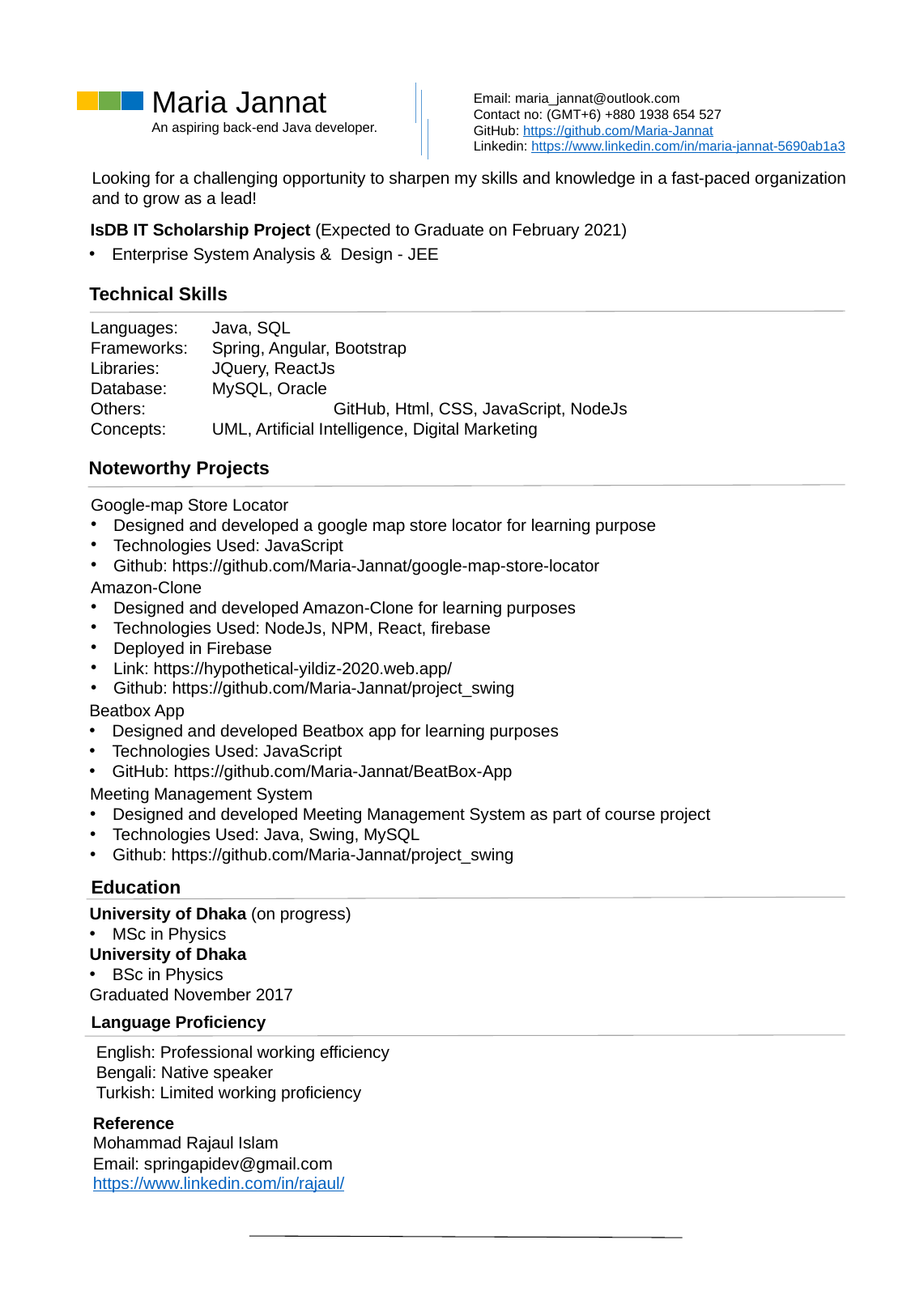

Maria Jannat
An aspiring back-end Java developer.
Email: maria_jannat@outlook.com
Contact no: (GMT+6) +880 1938 654 527
GitHub: https://github.com/Maria-Jannat
Linkedin: https://www.linkedin.com/in/maria-jannat-5690ab1a3

Looking for a challenging opportunity to sharpen my skills and knowledge in a fast-paced organization and to grow as a lead!
IsDB IT Scholarship Project (Expected to Graduate on February 2021)
Enterprise System Analysis &  Design - JEE
Technical Skills
Languages: 	Java, SQL
Frameworks:	Spring, Angular, Bootstrap
Libraries: 	JQuery, ReactJs
Database: 	MySQL, Oracle
Others: 		GitHub, Html, CSS, JavaScript, NodeJs
Concepts:	UML, Artificial Intelligence, Digital Marketing
Noteworthy Projects
Google-map Store Locator
Designed and developed a google map store locator for learning purpose
Technologies Used: JavaScript
Github: https://github.com/Maria-Jannat/google-map-store-locator
Amazon-Clone
Designed and developed Amazon-Clone for learning purposes
Technologies Used: NodeJs, NPM, React, firebase
Deployed in Firebase
Link: https://hypothetical-yildiz-2020.web.app/
Github: https://github.com/Maria-Jannat/project_swing
Beatbox App
Designed and developed Beatbox app for learning purposes
Technologies Used: JavaScript
GitHub: https://github.com/Maria-Jannat/BeatBox-App
Meeting Management System
Designed and developed Meeting Management System as part of course project
Technologies Used: Java, Swing, MySQL
Github: https://github.com/Maria-Jannat/project_swing
Education
University of Dhaka (on progress)
MSc in Physics
University of Dhaka
BSc in Physics
Graduated November 2017
Language Proficiency
English: Professional working efficiency
Bengali: Native speaker
Turkish: Limited working proficiency
Reference
Mohammad Rajaul Islam
Email: springapidev@gmail.com
https://www.linkedin.com/in/rajaul/